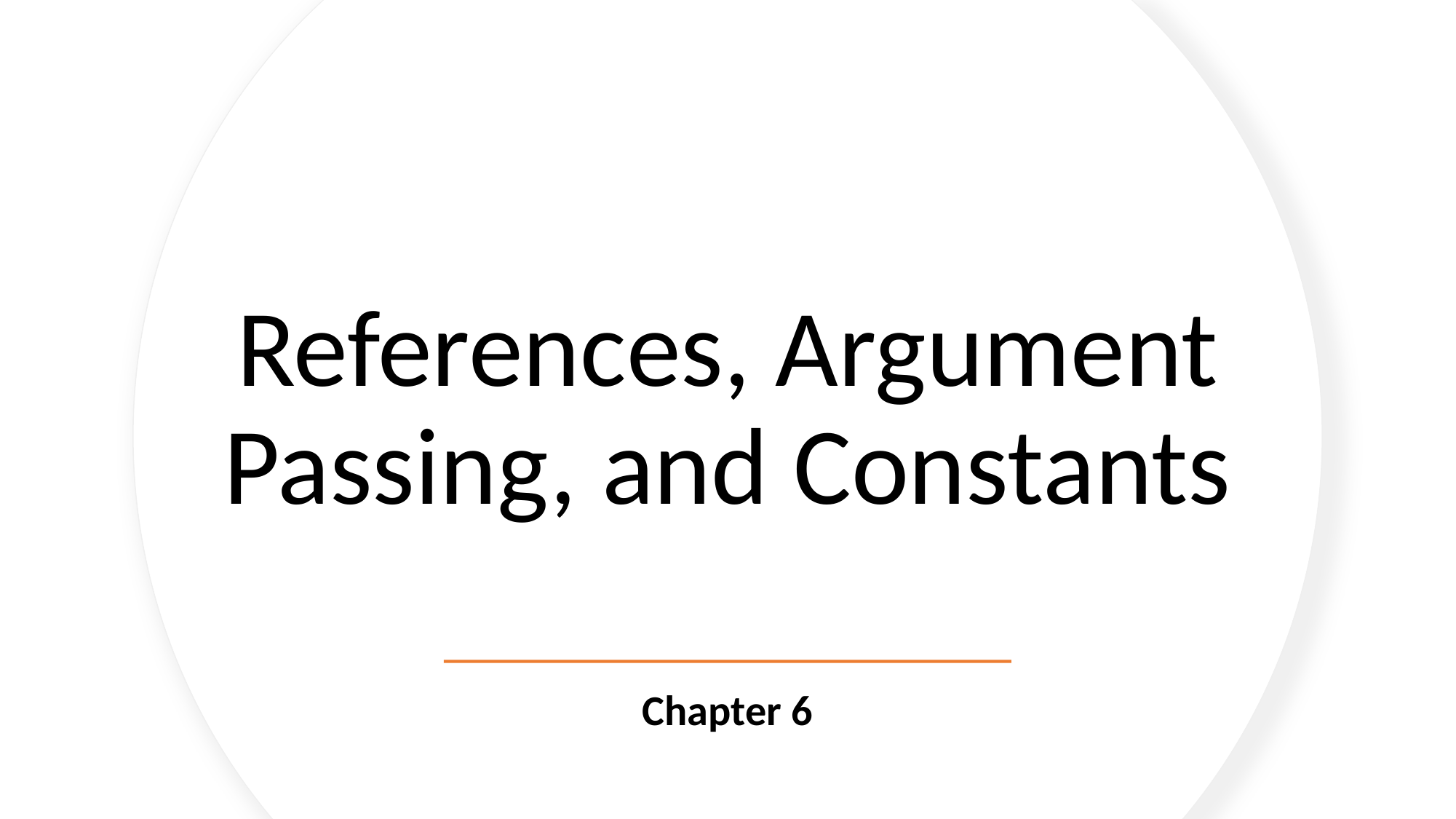

# References, Argument Passing, and Constants

Chapter 6